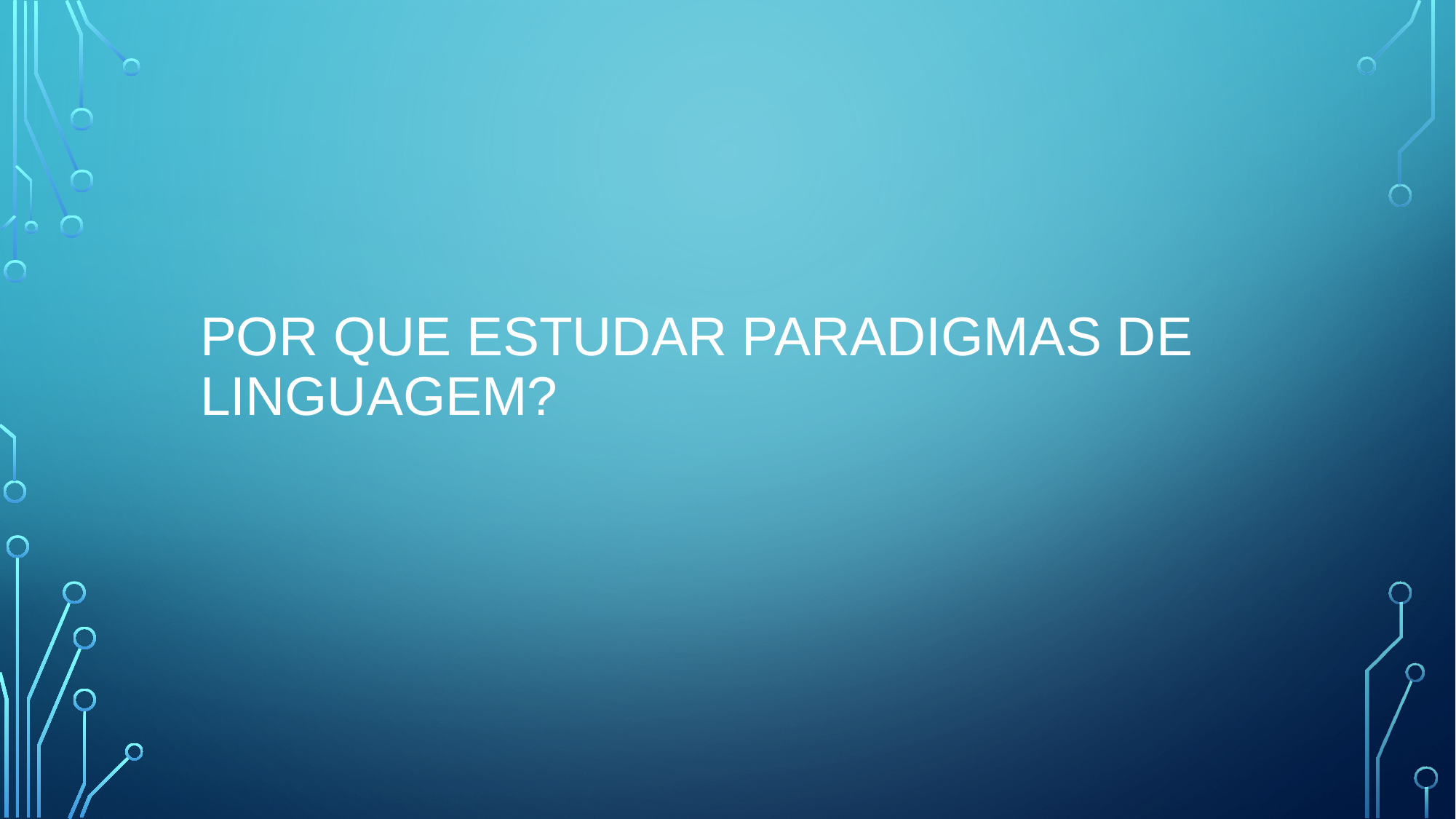

# Por que estudar PARADIGMAS DE LINGUAGEM?